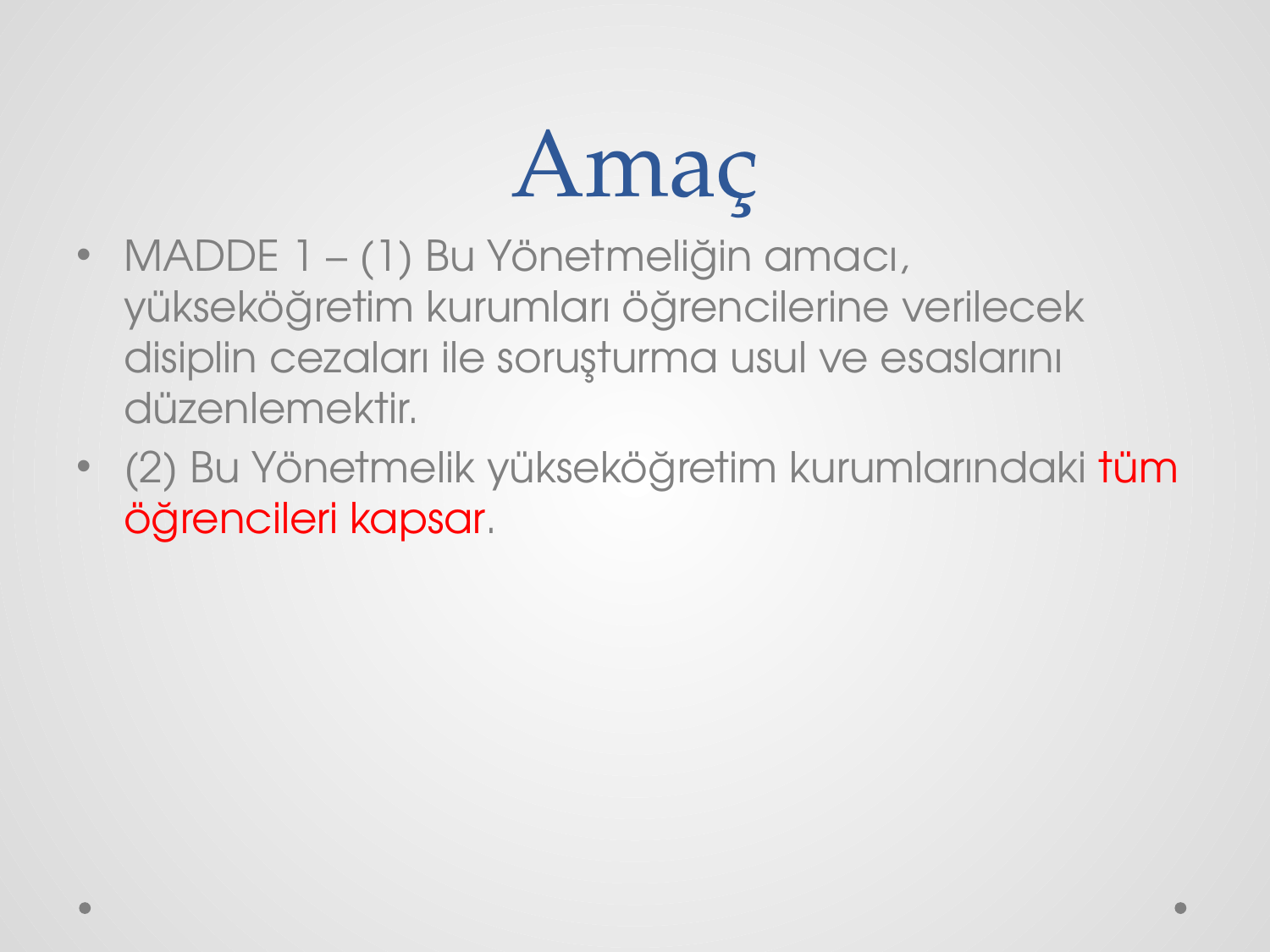

# Amaç
MADDE 1 – (1) Bu Yönetmeliğin amacı, yükseköğretim kurumları öğrencilerine verilecek disiplin cezaları ile soruşturma usul ve esaslarını düzenlemektir.
(2) Bu Yönetmelik yükseköğretim kurumlarındaki tüm öğrencileri kapsar.